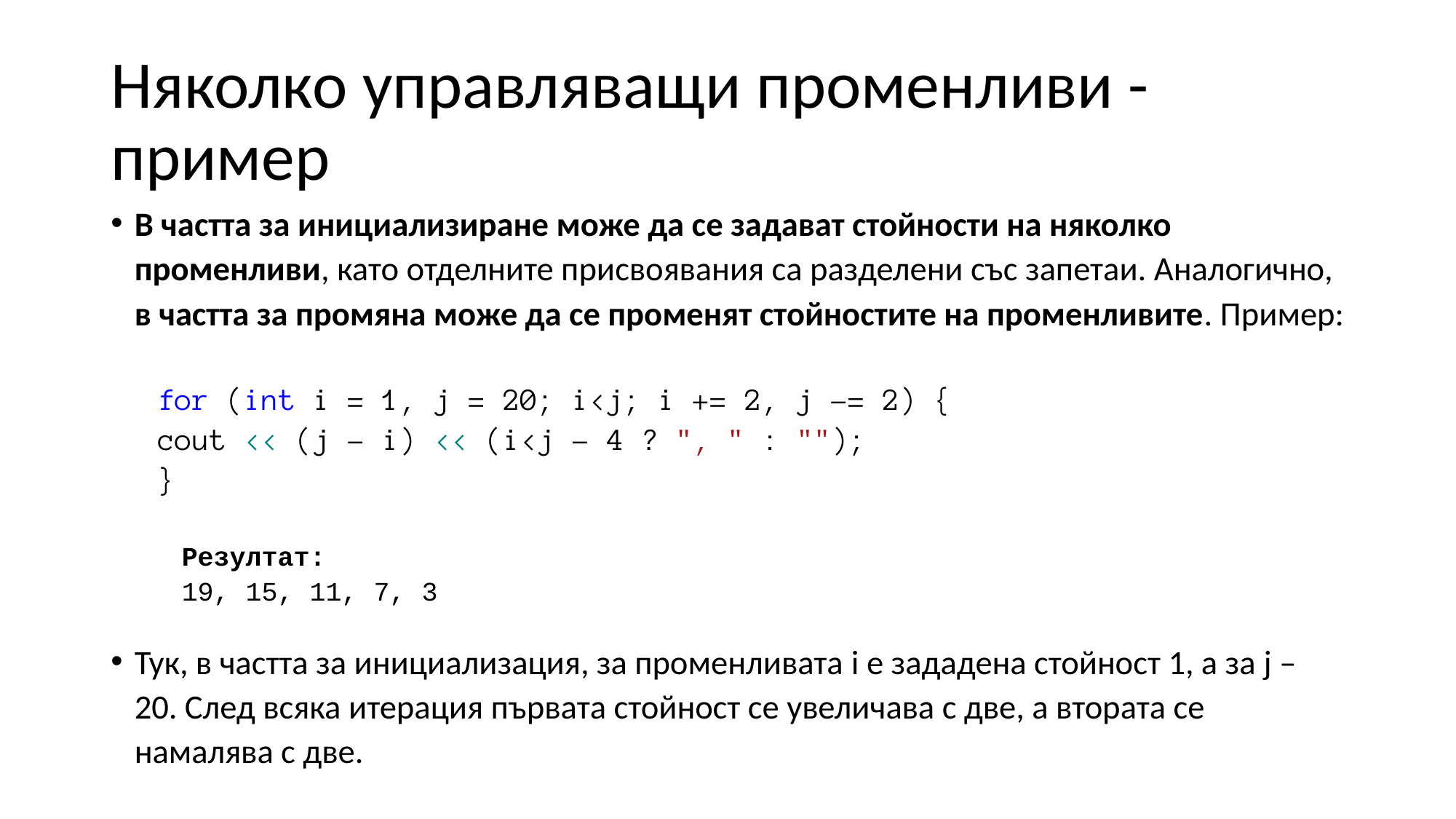

# Няколко управляващи променливи - пример
В частта за инициализиране може да се задават стойности на няколко променливи, като отделните присвоявания са разделени със запетаи. Аналогично, в частта за промяна може да се променят стойностите на променливите. Пример:

for (int i = 1, j = 20; i<j; i += 2, j -= 2) {
	cout << (j - i) << (i<j - 4 ? ", " : "");
}

	Резултат:
	19, 15, 11, 7, 3

Тук, в частта за инициализация, за променливата i е зададена стойност 1, а за j – 20. След всяка итерация първата стойност се увеличава с две, а втората се намалява с две.